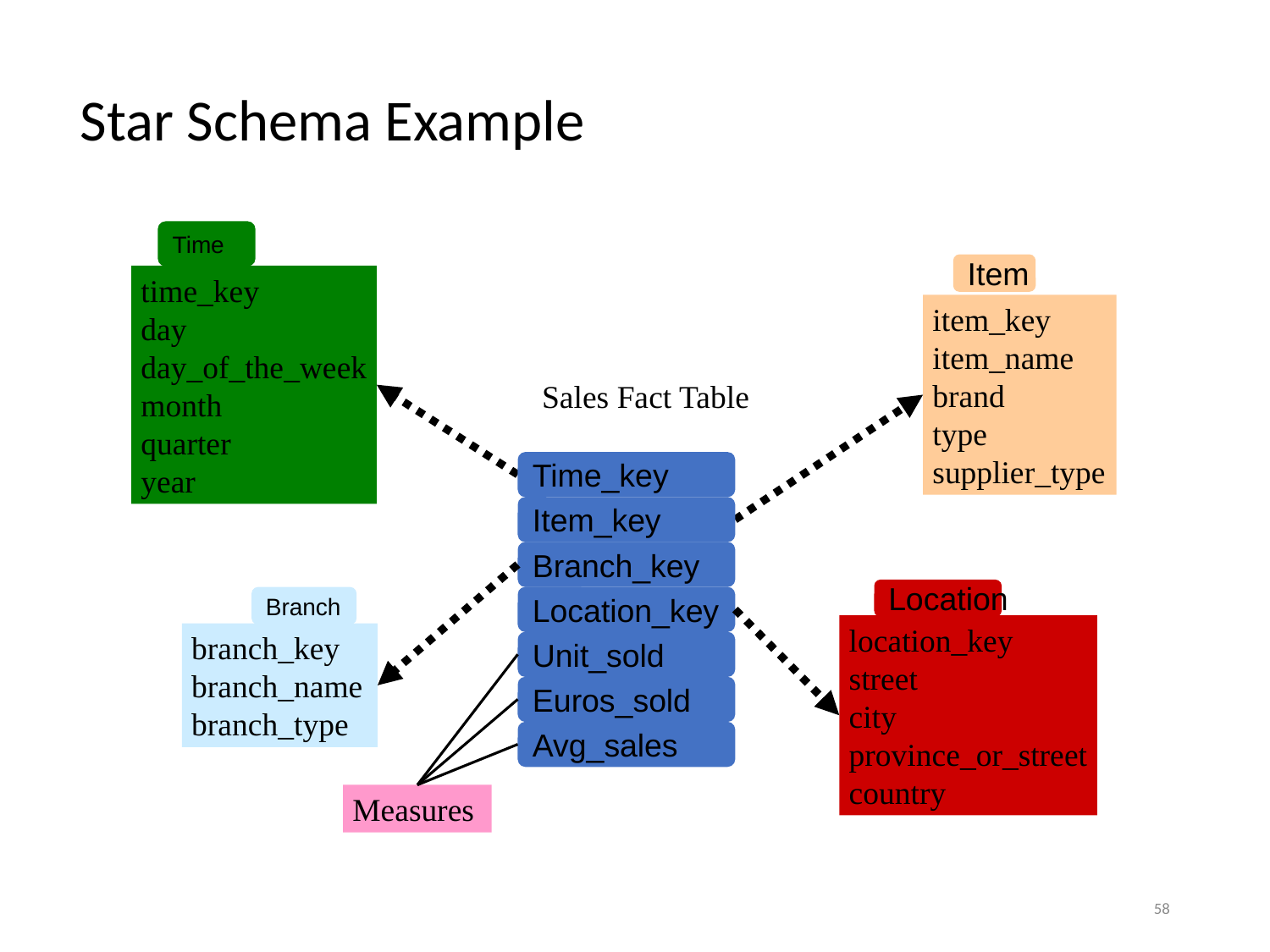

# Star Schema Example
Time
Item
time_key
day
day_of_the_week
month
quarter
year
item_key
item_name
brand
type
supplier_type
Sales Fact Table
Time_key
Item_key
Branch_key
Location
Location_key
Branch
location_key
street
city
province_or_street
country
branch_key
branch_name
branch_type
Unit_sold
Euros_sold
Avg_sales
Measures
58